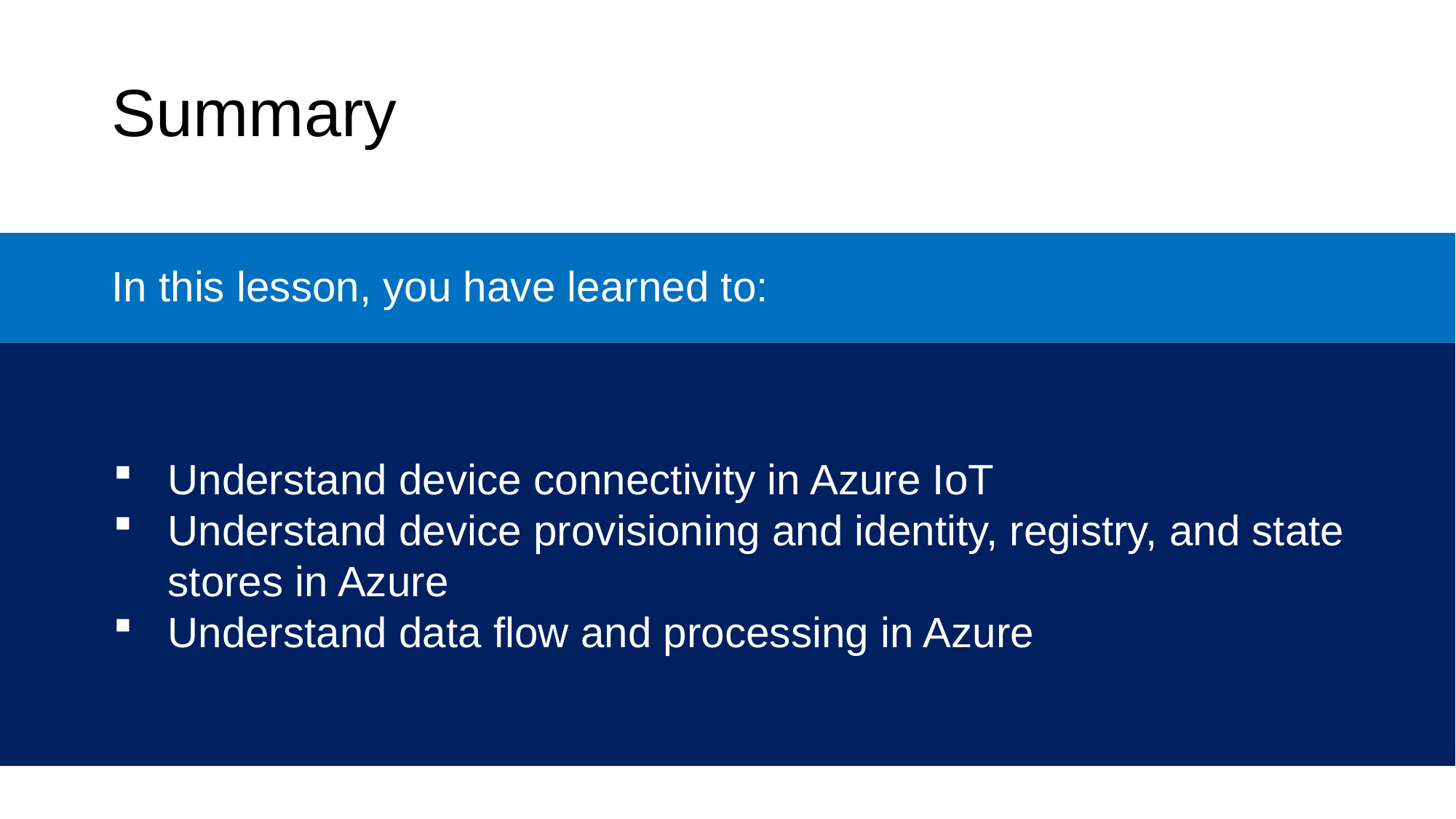

Summary

In this lesson, you have learned to:
Understand device connectivity in Azure IoT
Understand device provisioning and identity, registry, and state stores in Azure
Understand data flow and processing in Azure